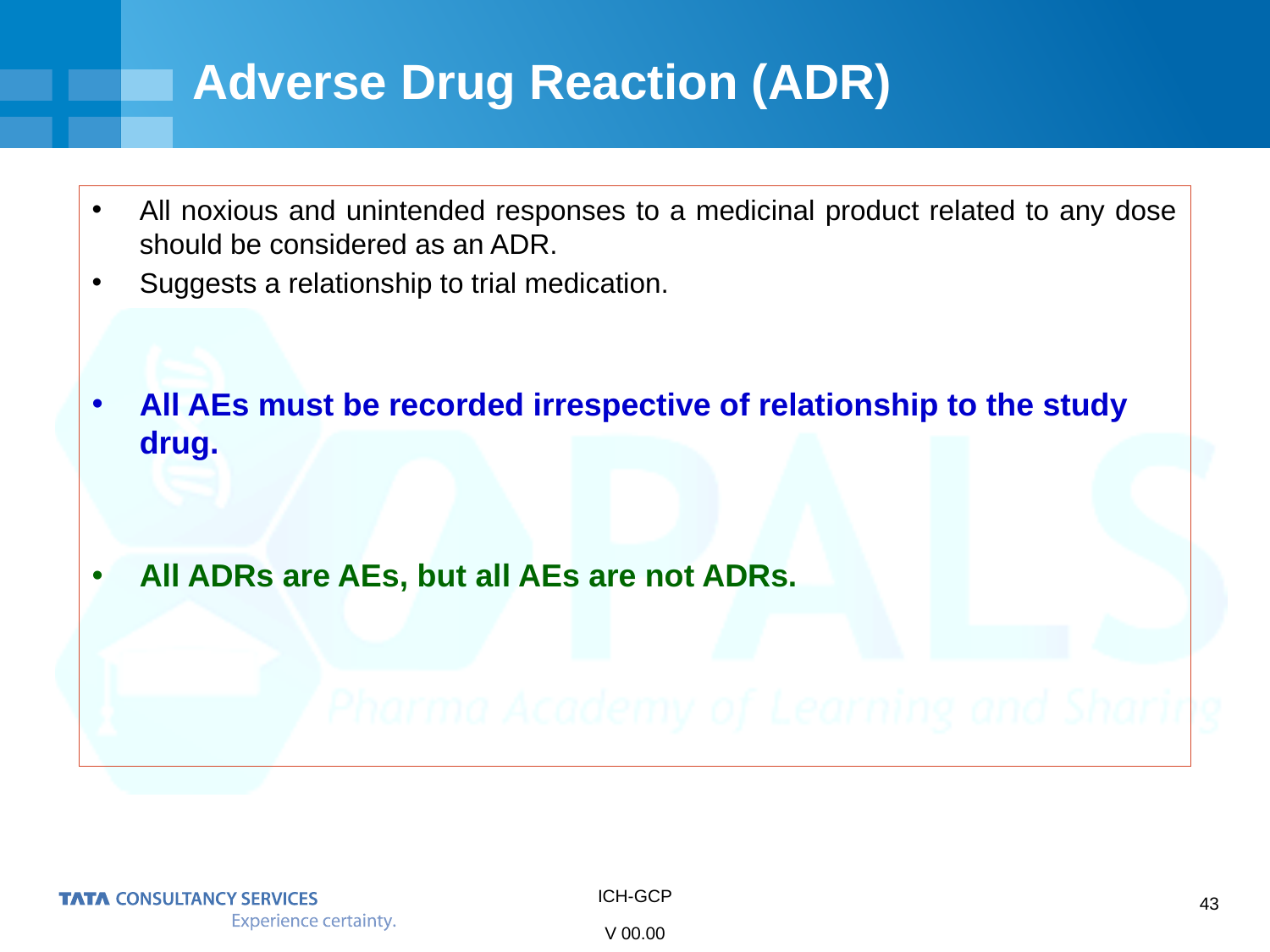

# Adverse Drug Reaction (ADR)
All noxious and unintended responses to a medicinal product related to any dose should be considered as an ADR.
Suggests a relationship to trial medication.

All AEs must be recorded irrespective of relationship to the study drug.

All ADRs are AEs, but all AEs are not ADRs.